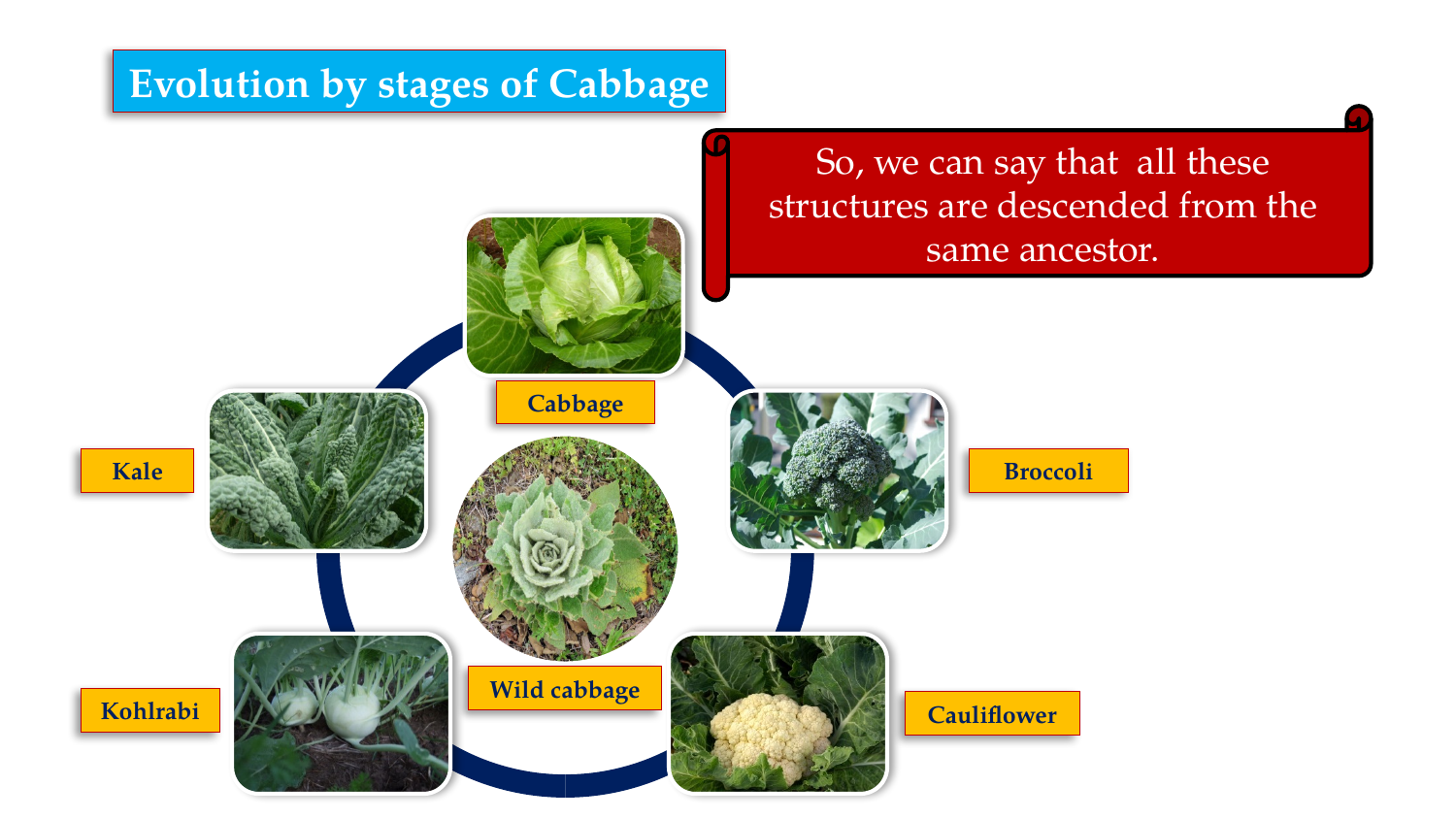

Evolution by stages of Cabbage
So, we can say that  all these structures are descended from the same ancestor.

Cabbage

Kale
Broccoli

Wild cabbage
Kohlrabi
Cauliflower